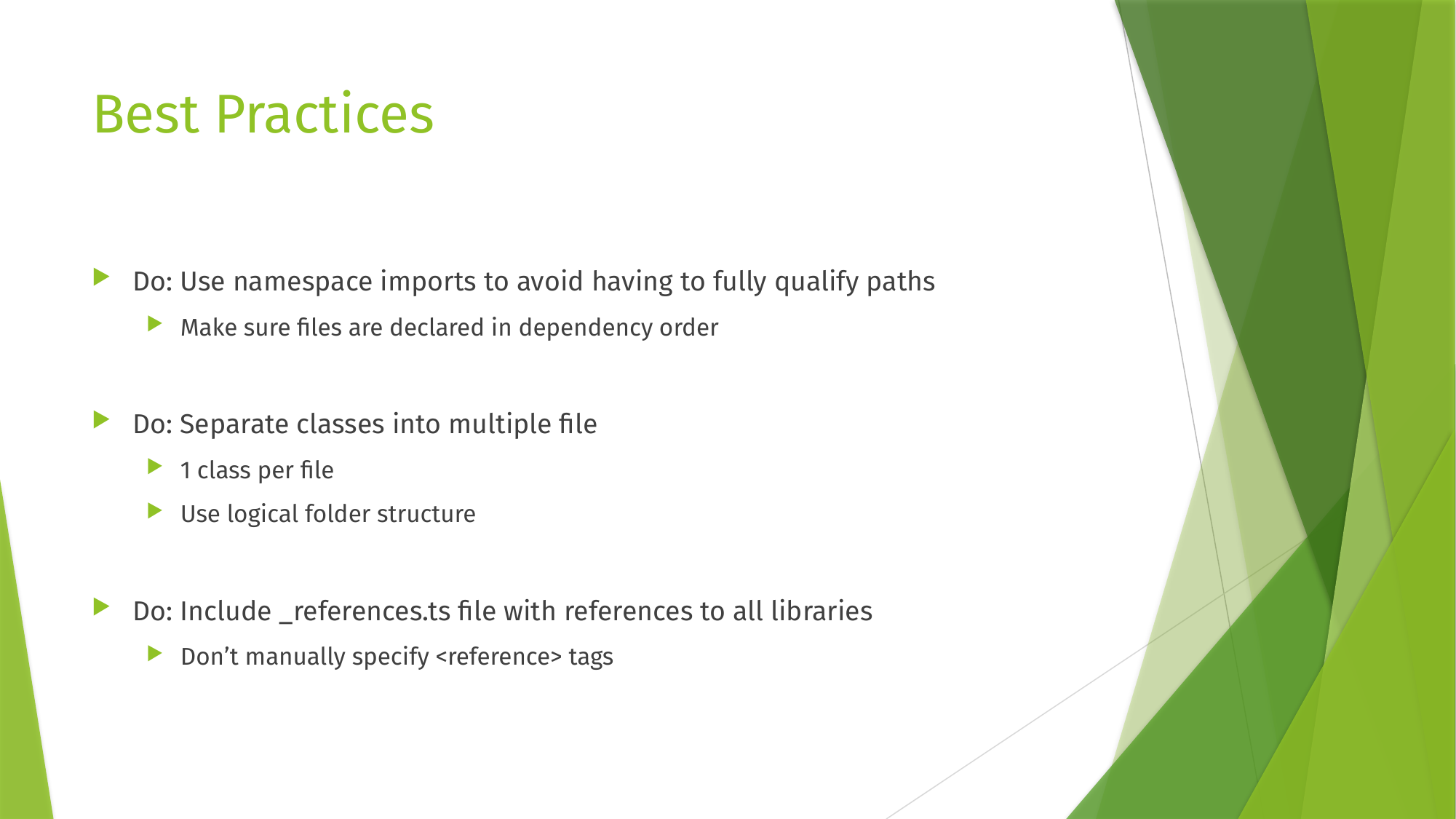

# Best Practices
Do: Use namespace imports to avoid having to fully qualify paths
Make sure files are declared in dependency order

Do: Separate classes into multiple file
1 class per file
Use logical folder structure

Do: Include _references.ts file with references to all libraries
Don’t manually specify <reference> tags